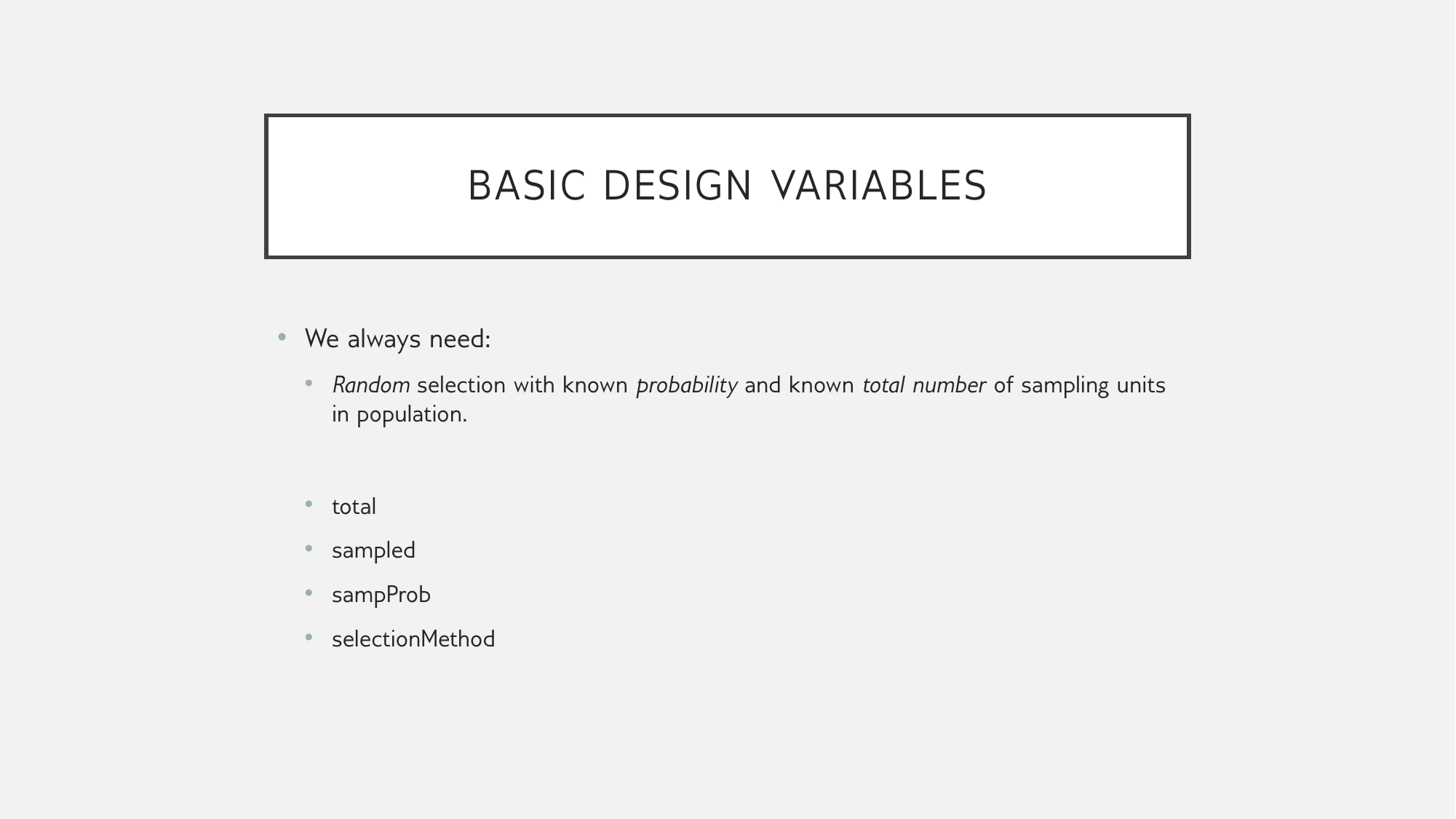

# BASIC DESIGN VARIABLES
We always need:
Random selection with known probability and known total number of sampling units in population.

total
sampled
sampProb
selectionMethod